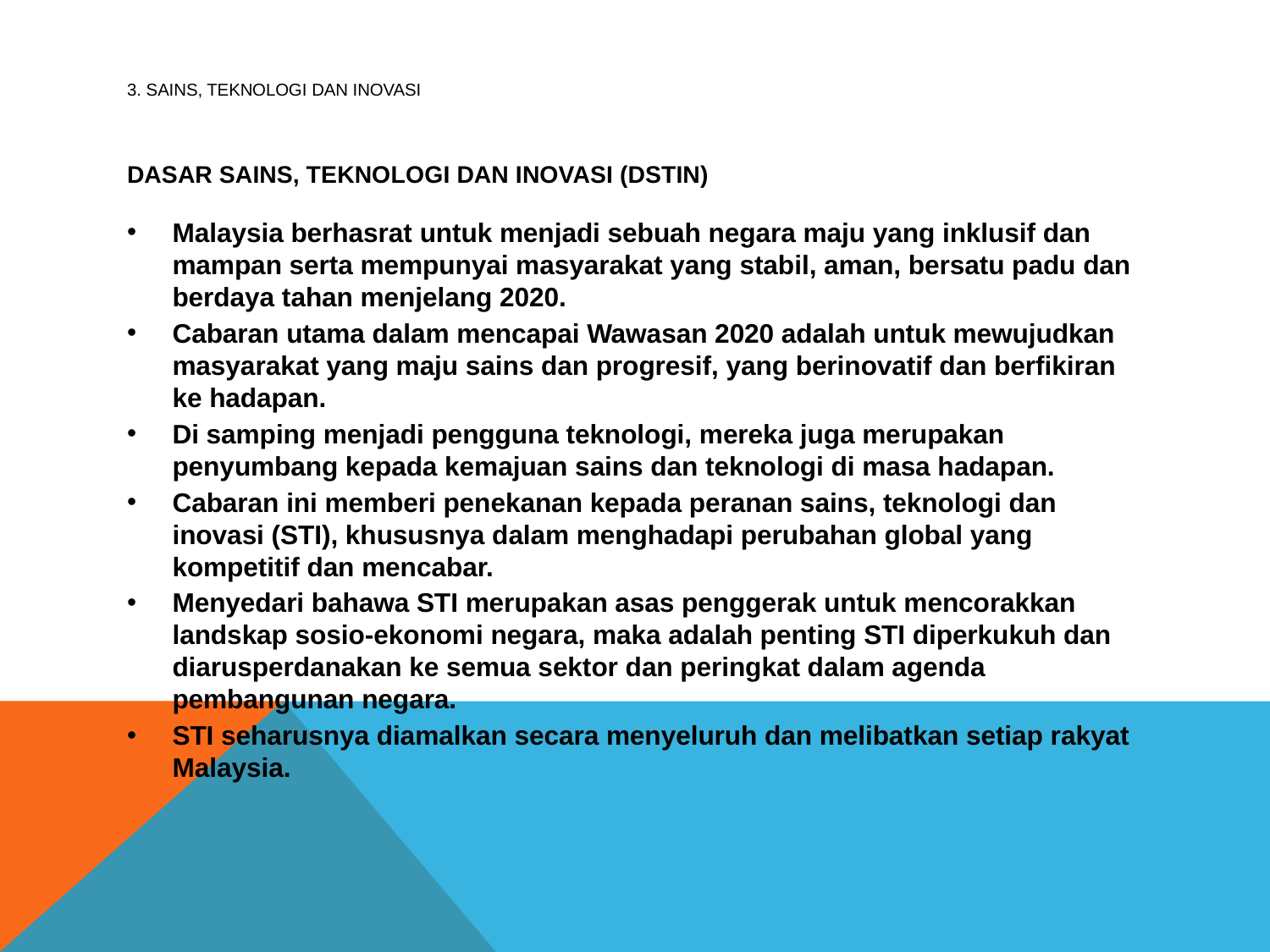

# 3. Sains, Teknologi dan Inovasi
DASAR SAINS, TEKNOLOGI DAN INOVASI (DSTIN)

Malaysia berhasrat untuk menjadi sebuah negara maju yang inklusif dan mampan serta mempunyai masyarakat yang stabil, aman, bersatu padu dan berdaya tahan menjelang 2020.
Cabaran utama dalam mencapai Wawasan 2020 adalah untuk mewujudkan masyarakat yang maju sains dan progresif, yang berinovatif dan berfikiran ke hadapan.
Di samping menjadi pengguna teknologi, mereka juga merupakan penyumbang kepada kemajuan sains dan teknologi di masa hadapan.
Cabaran ini memberi penekanan kepada peranan sains, teknologi dan inovasi (STI), khususnya dalam menghadapi perubahan global yang kompetitif dan mencabar.
Menyedari bahawa STI merupakan asas penggerak untuk mencorakkan landskap sosio-ekonomi negara, maka adalah penting STI diperkukuh dan diarusperdanakan ke semua sektor dan peringkat dalam agenda pembangunan negara.
STI seharusnya diamalkan secara menyeluruh dan melibatkan setiap rakyat Malaysia.